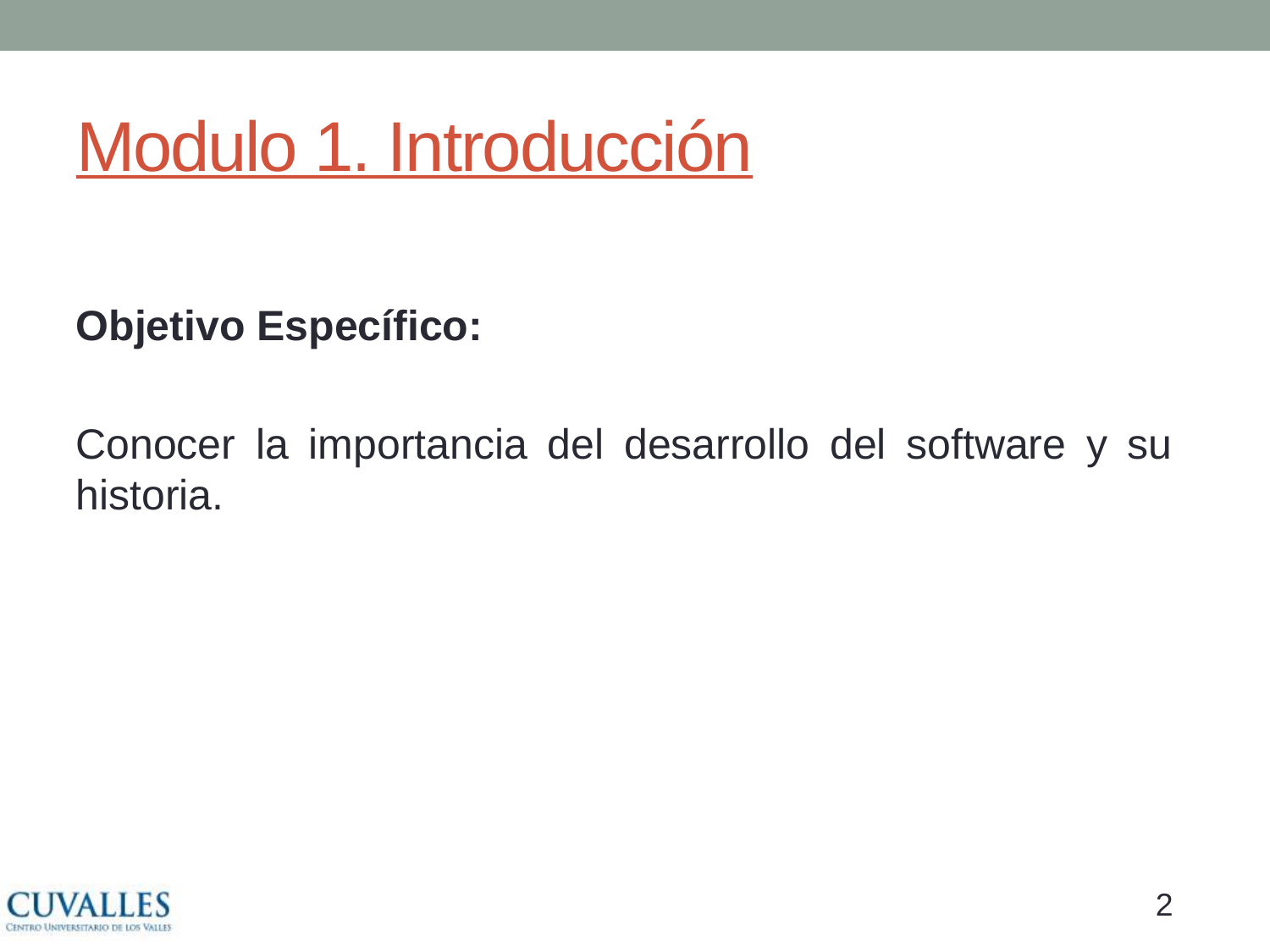

# Modulo 1. Introducción

Objetivo Específico:

Conocer la importancia del desarrollo del software y su historia.
2